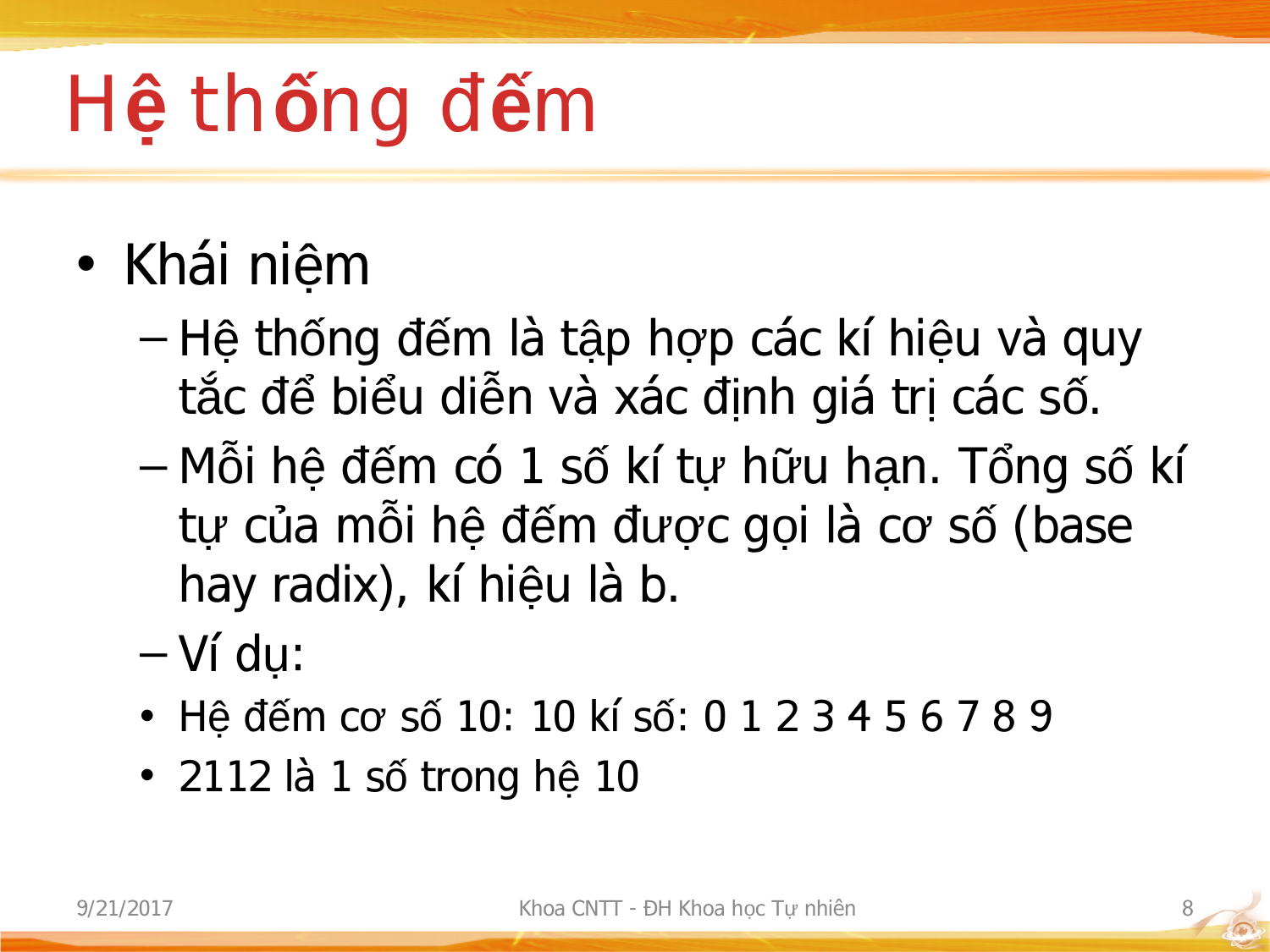

# Hệ thống đếm
Khái niệm
Hệ thống đếm là tập hợp các kí hiệu và quy tắc để biểu diễn và xác định giá trị các số.
Mỗi hệ đếm có 1 số kí tự hữu hạn. Tổng số kí tự của mỗi hệ đếm được gọi là cơ số (base hay radix), kí hiệu là b.
Ví dụ:
Hệ đếm cơ số 10: 10 kí số: 0 1 2 3 4 5 6 7 8 9
2112 là 1 số trong hệ 10
9/21/2017
Khoa CNTT - ĐH Khoa học Tự nhiên
8